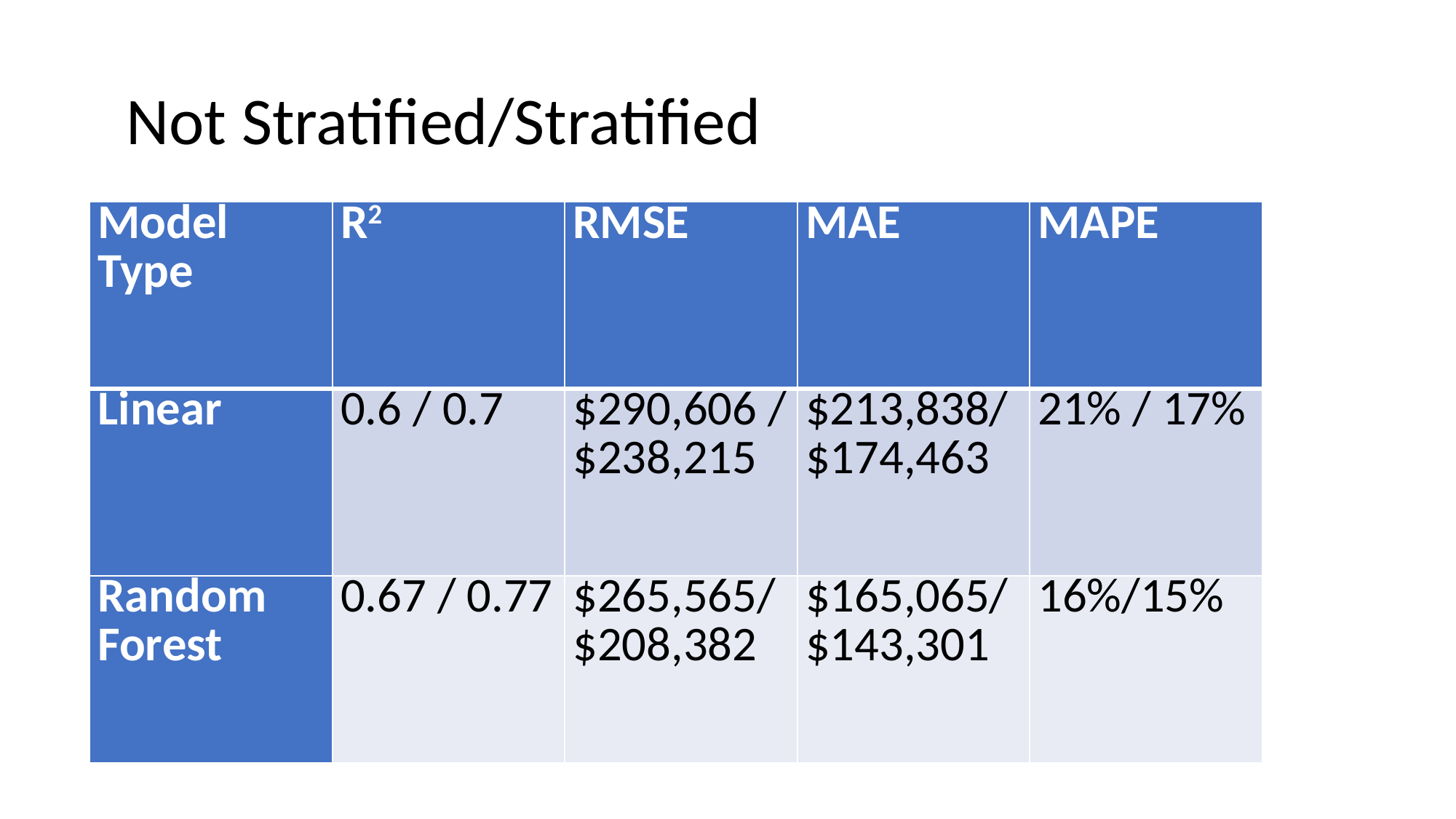

# Not Stratified/Stratified
| Model Type | R2 | RMSE | MAE | MAPE |
| --- | --- | --- | --- | --- |
| Linear | 0.6 / 0.7 | $290,606 /$238,215 | $213,838/ $174,463 | 21% / 17% |
| Random Forest | 0.67 / 0.77 | $265,565/ $208,382 | $165,065/ $143,301 | 16%/15% |